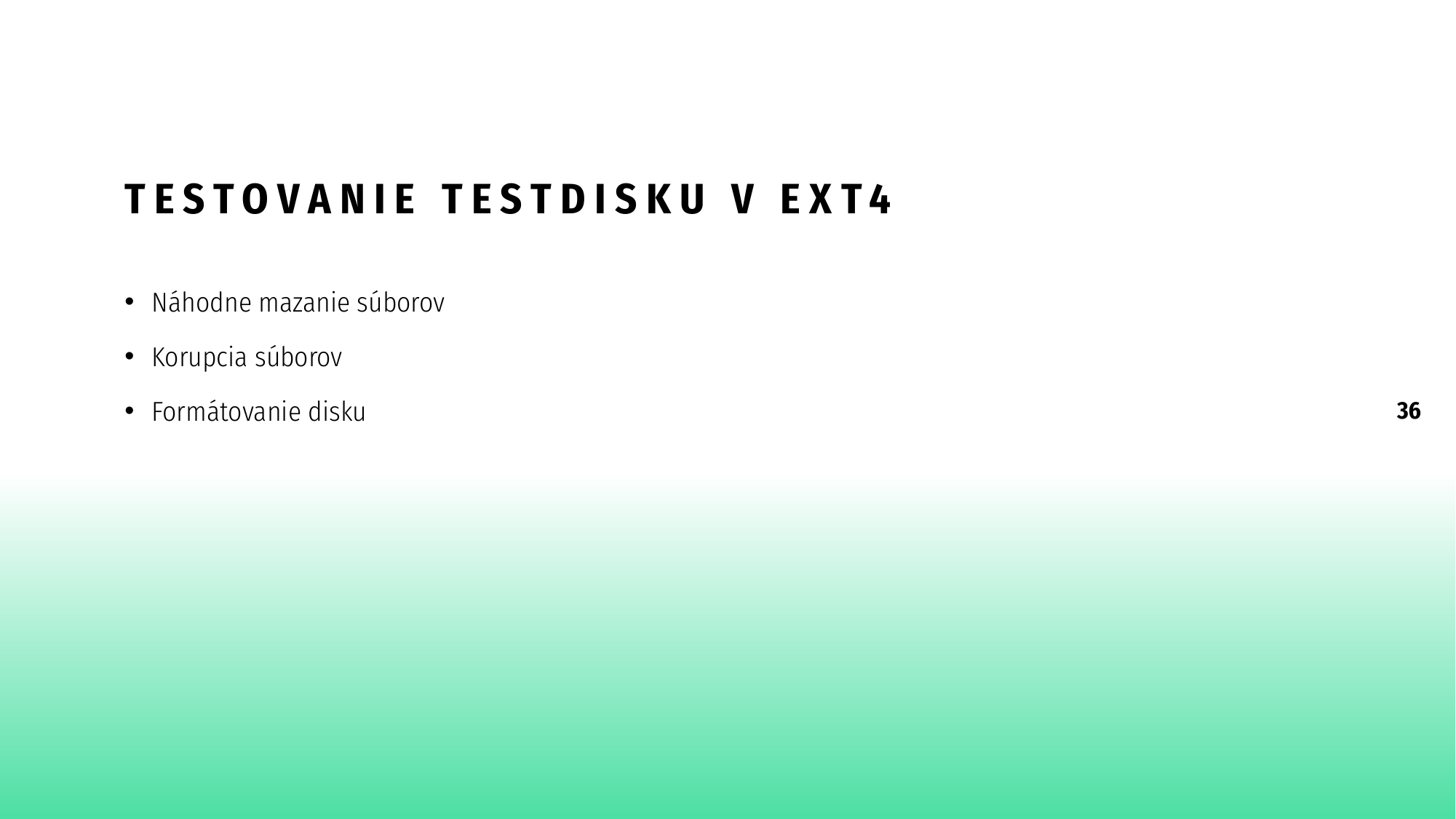

# Testovanie TestDisku v EXT4
Náhodne mazanie súborov
Korupcia súborov
Formátovanie disku

36